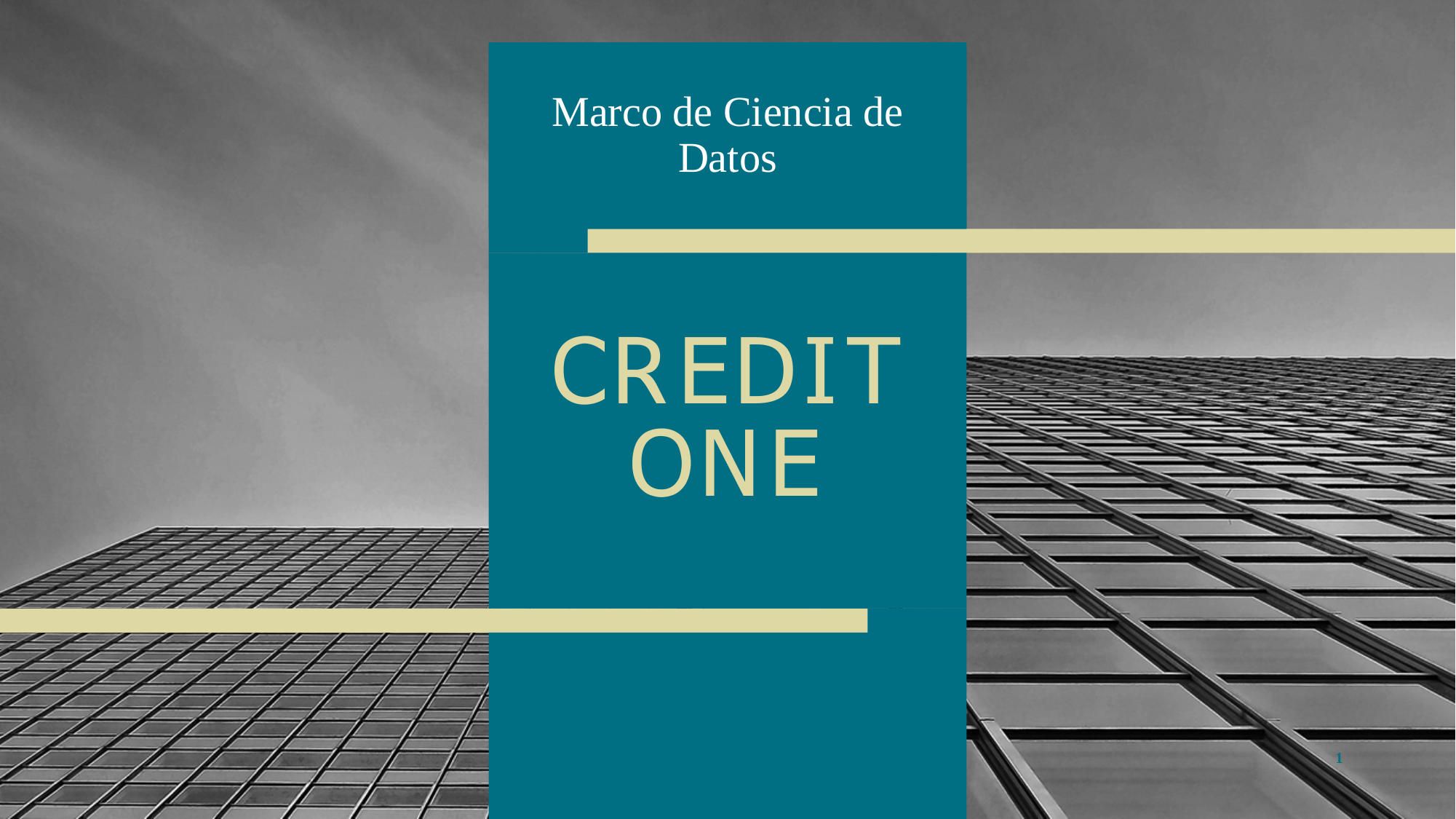

Marco de Ciencia de Datos
# CREDIT ONE

1